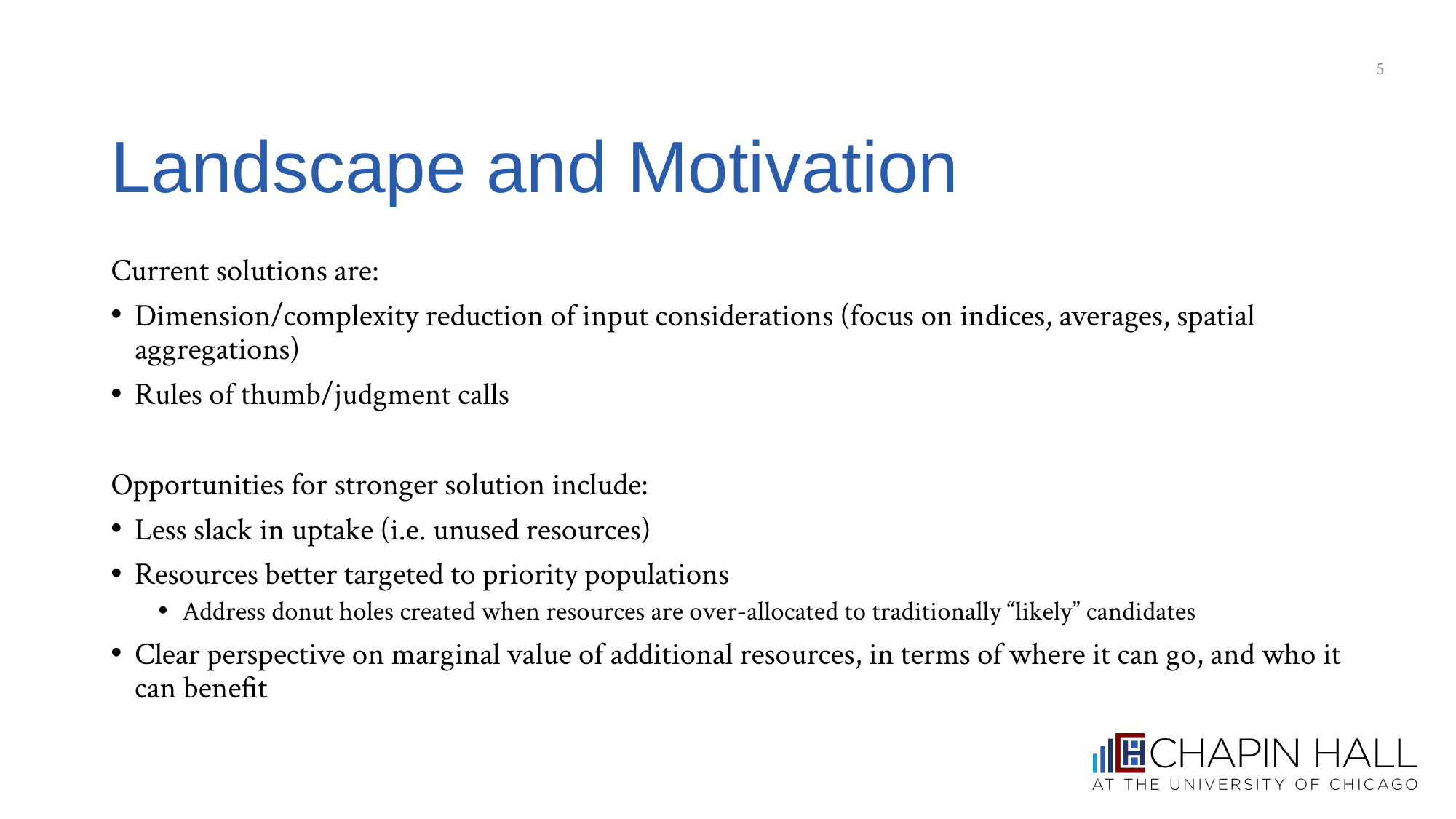

5
# Landscape and Motivation
Current solutions are:
Dimension/complexity reduction of input considerations (focus on indices, averages, spatial aggregations)
Rules of thumb/judgment calls

Opportunities for stronger solution include:
Less slack in uptake (i.e. unused resources)
Resources better targeted to priority populations
Address donut holes created when resources are over-allocated to traditionally “likely” candidates
Clear perspective on marginal value of additional resources, in terms of where it can go, and who it can benefit